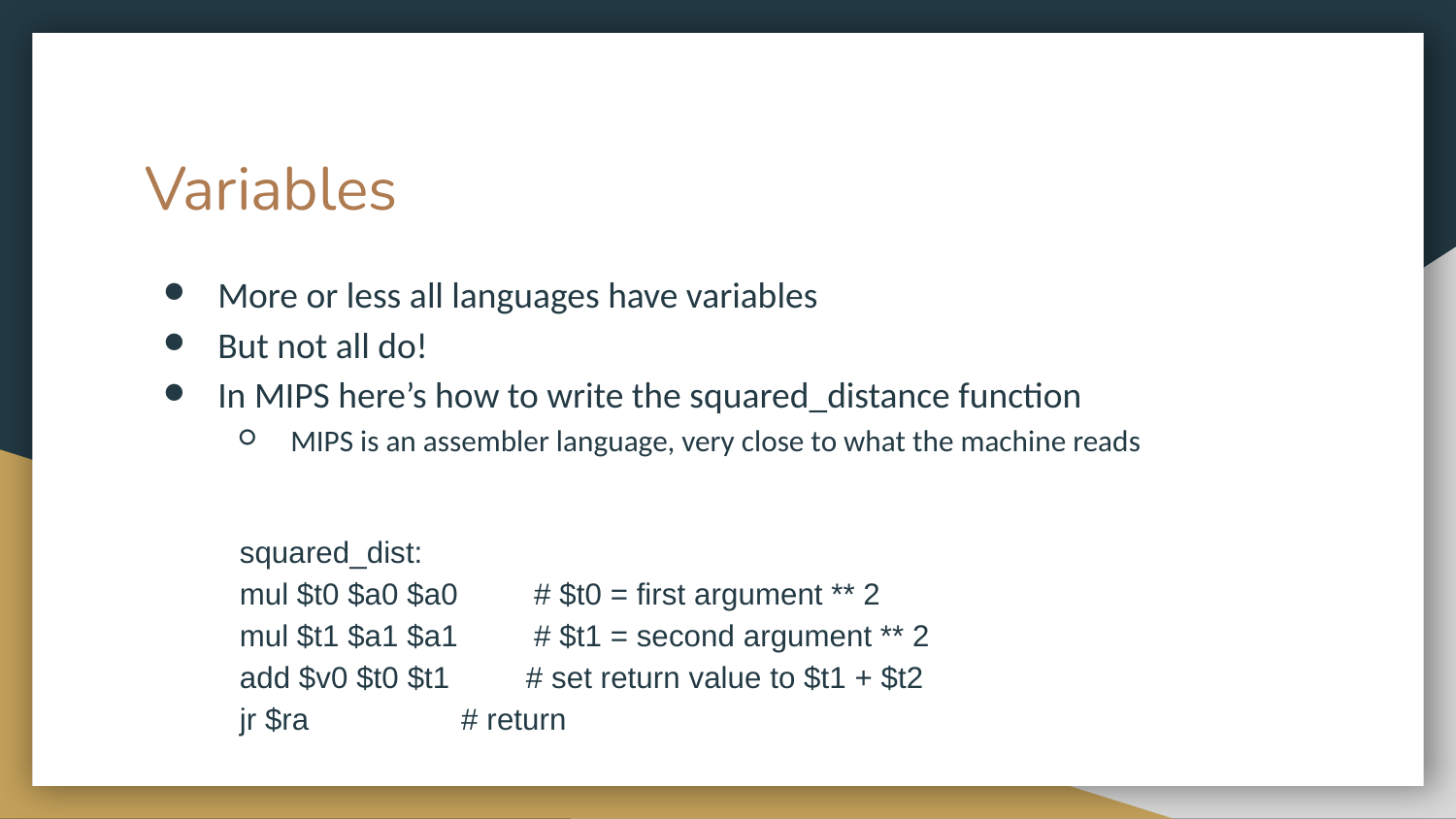

# Variables
More or less all languages have variables
But not all do!
In MIPS here’s how to write the squared_distance function
MIPS is an assembler language, very close to what the machine reads
squared_dist:
mul $t0 $a0 $a0         # $t0 = first argument ** 2
mul $t1 $a1 $a1         # $t1 = second argument ** 2
add $v0 $t0 $t1         # set return value to $t1 + $t2
jr $ra                  # return